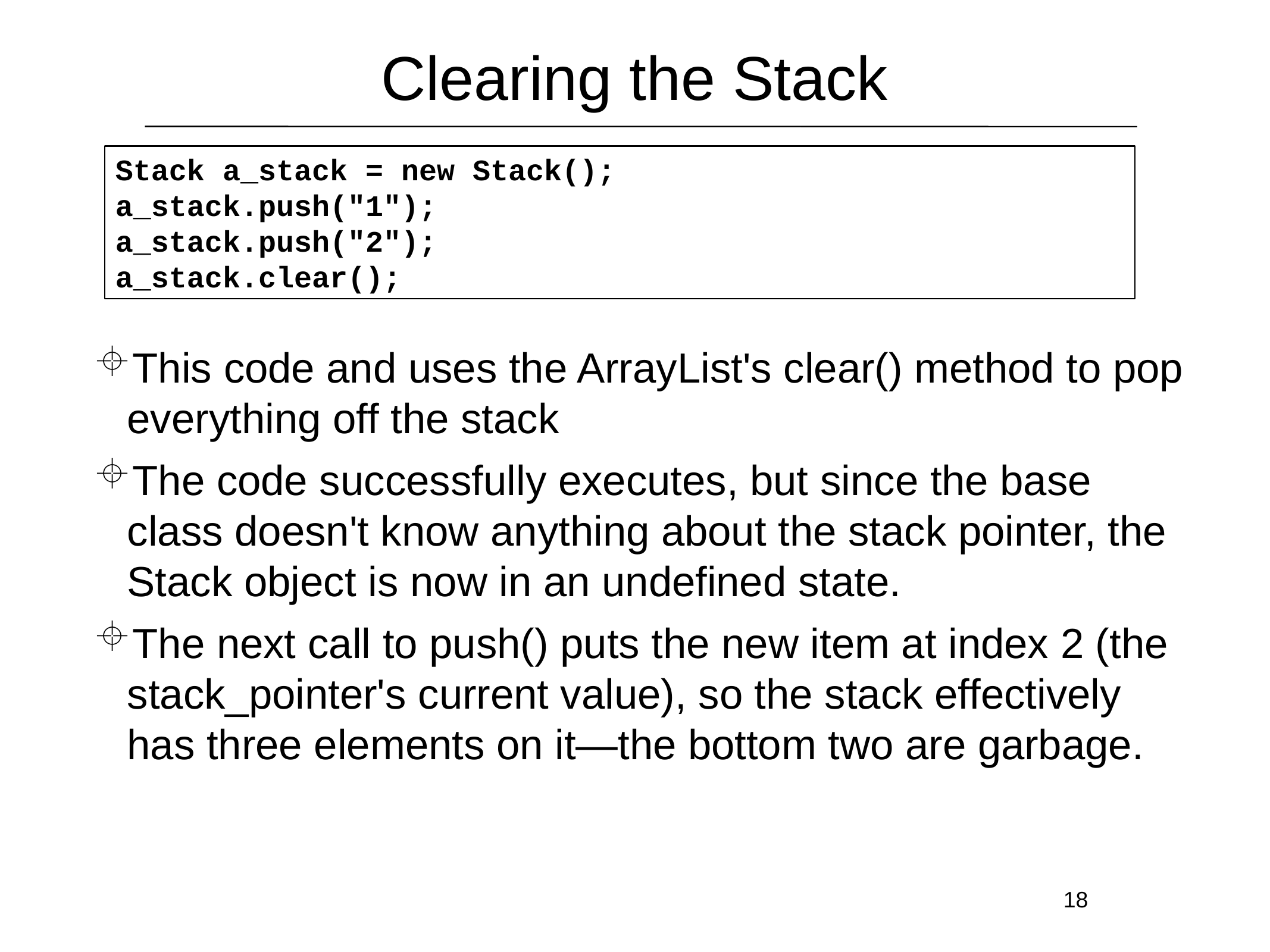

# Clearing the Stack

Stack a_stack = new Stack();
a_stack.push("1");
a_stack.push("2");
a_stack.clear();
This code and uses the ArrayList's clear() method to pop everything off the stack
The code successfully executes, but since the base class doesn't know anything about the stack pointer, the Stack object is now in an undefined state.
The next call to push() puts the new item at index 2 (the stack_pointer's current value), so the stack effectively has three elements on it—the bottom two are garbage.
18